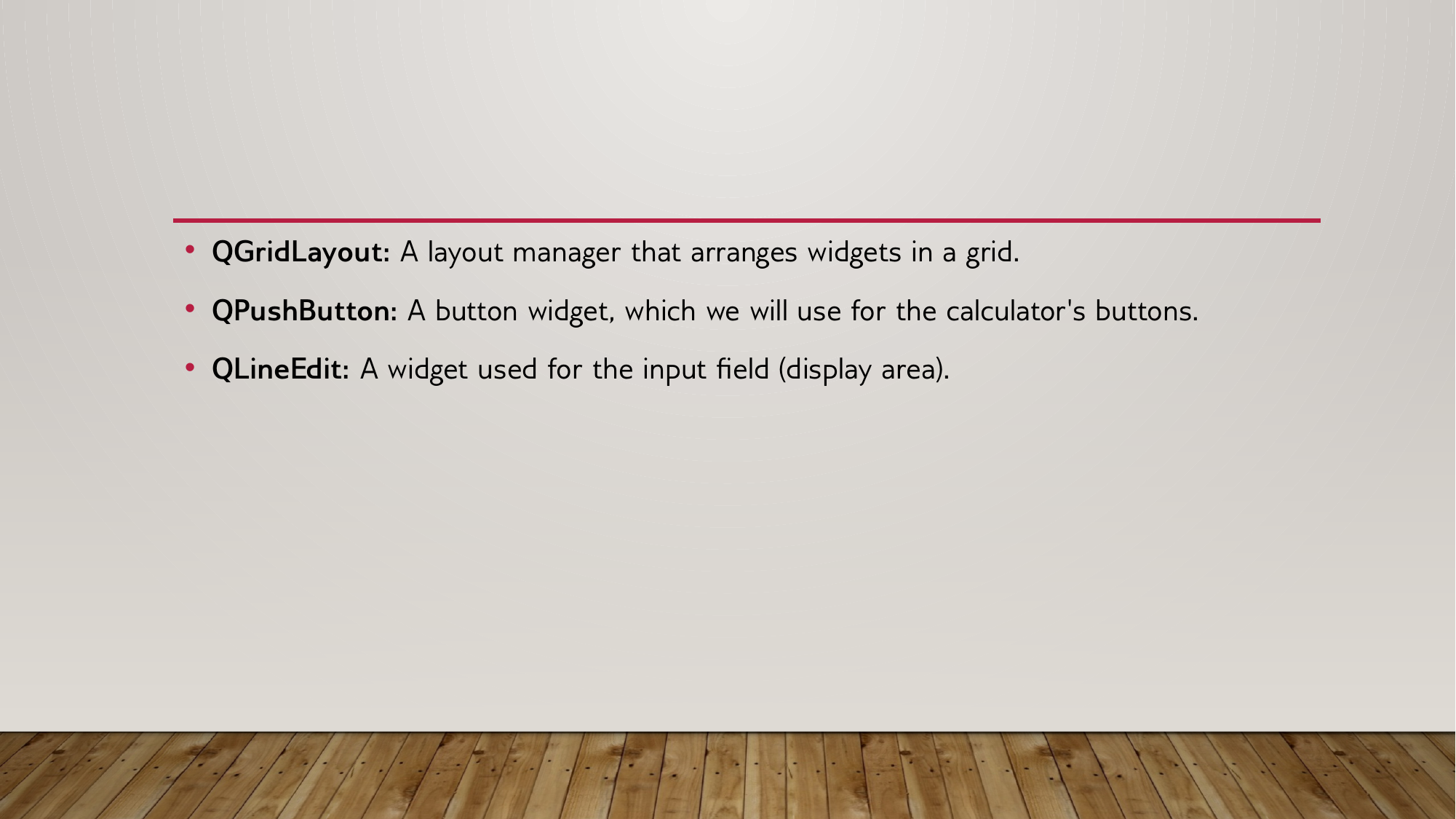

QGridLayout: A layout manager that arranges widgets in a grid.
QPushButton: A button widget, which we will use for the calculator's buttons.
QLineEdit: A widget used for the input field (display area).